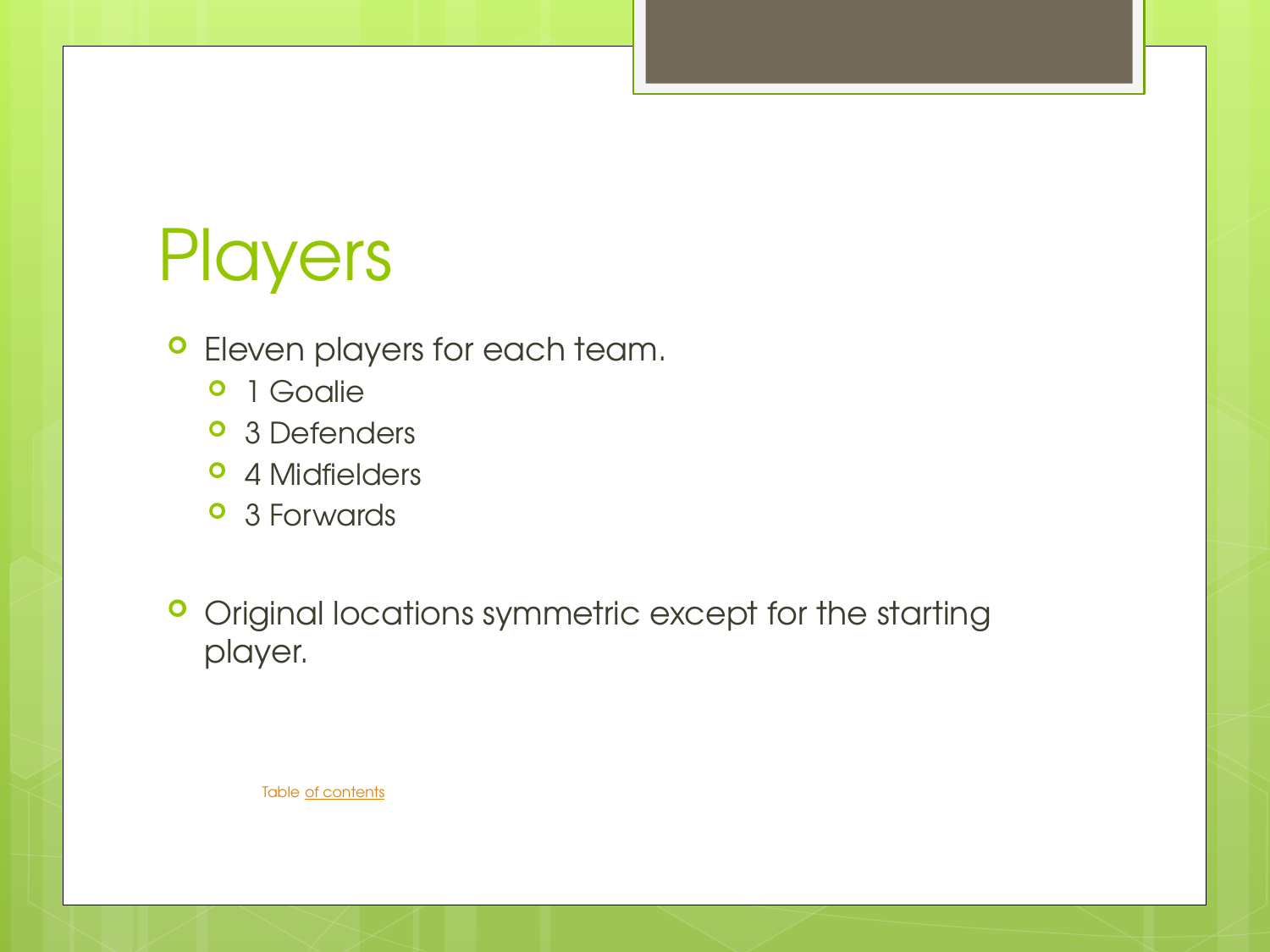

# Players
Eleven players for each team.
1 Goalie
3 Defenders
4 Midfielders
3 Forwards

Original locations symmetric except for the starting player.

							  Table of contents